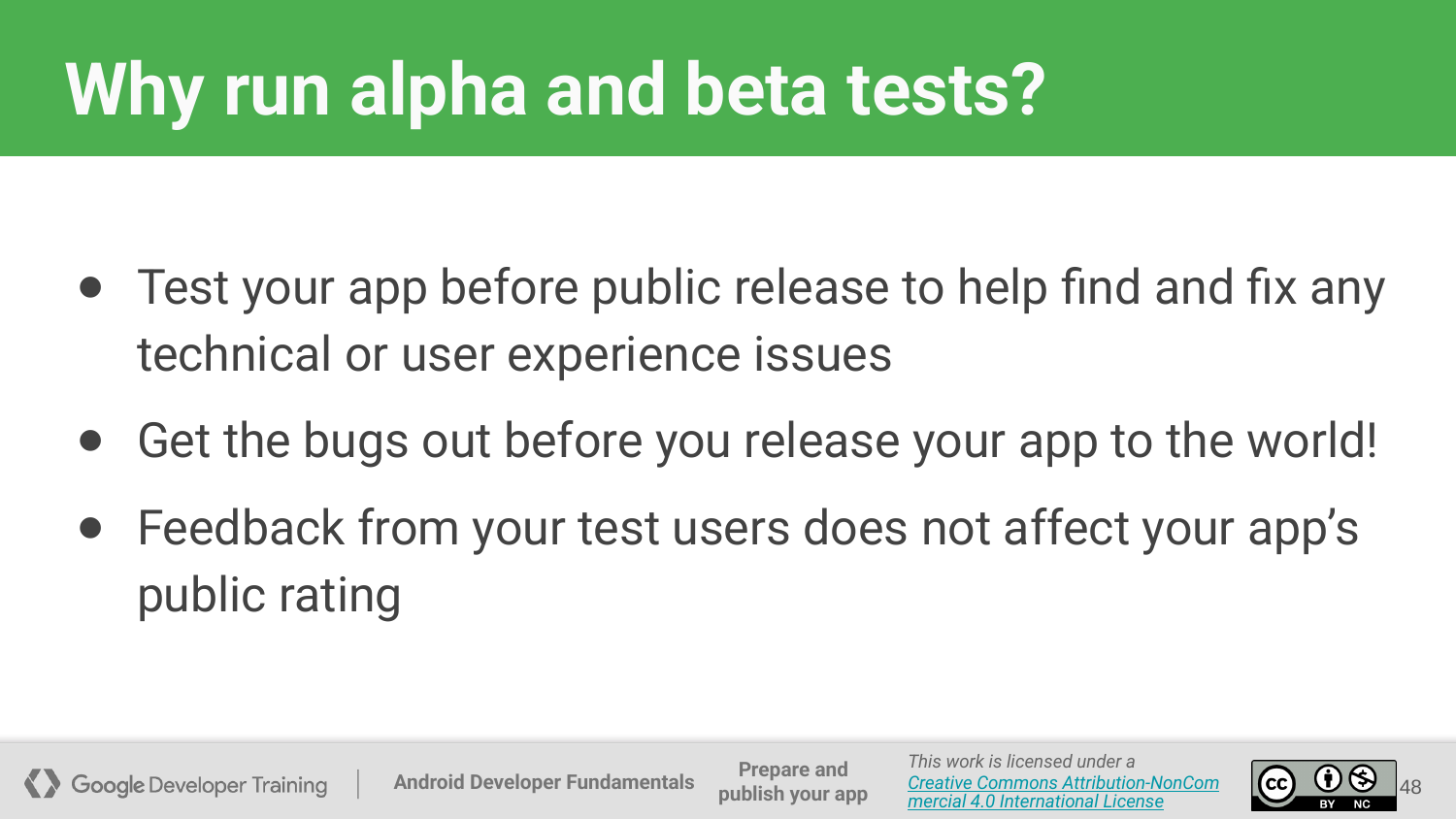

# Why run alpha and beta tests?
Test your app before public release to help find and fix any technical or user experience issues
Get the bugs out before you release your app to the world!
Feedback from your test users does not affect your app’s public rating
48